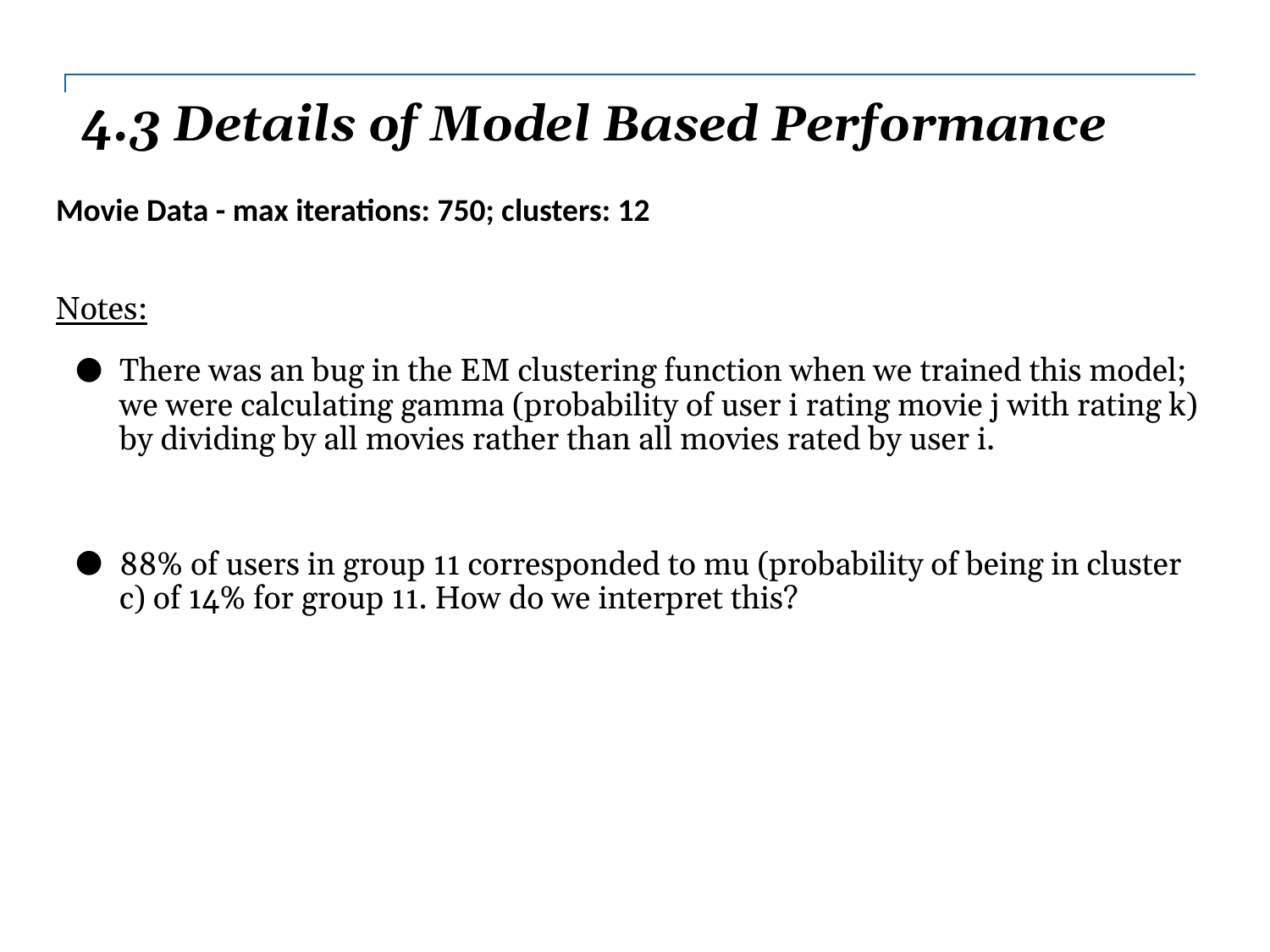

|  |
| --- |
4.3 Details of Model Based Performance
# Movie Data - max iterations: 750; clusters: 12

Notes:
There was an bug in the EM clustering function when we trained this model; we were calculating gamma (probability of user i rating movie j with rating k) by dividing by all movies rather than all movies rated by user i.

88% of users in group 11 corresponded to mu (probability of being in cluster c) of 14% for group 11. How do we interpret this?